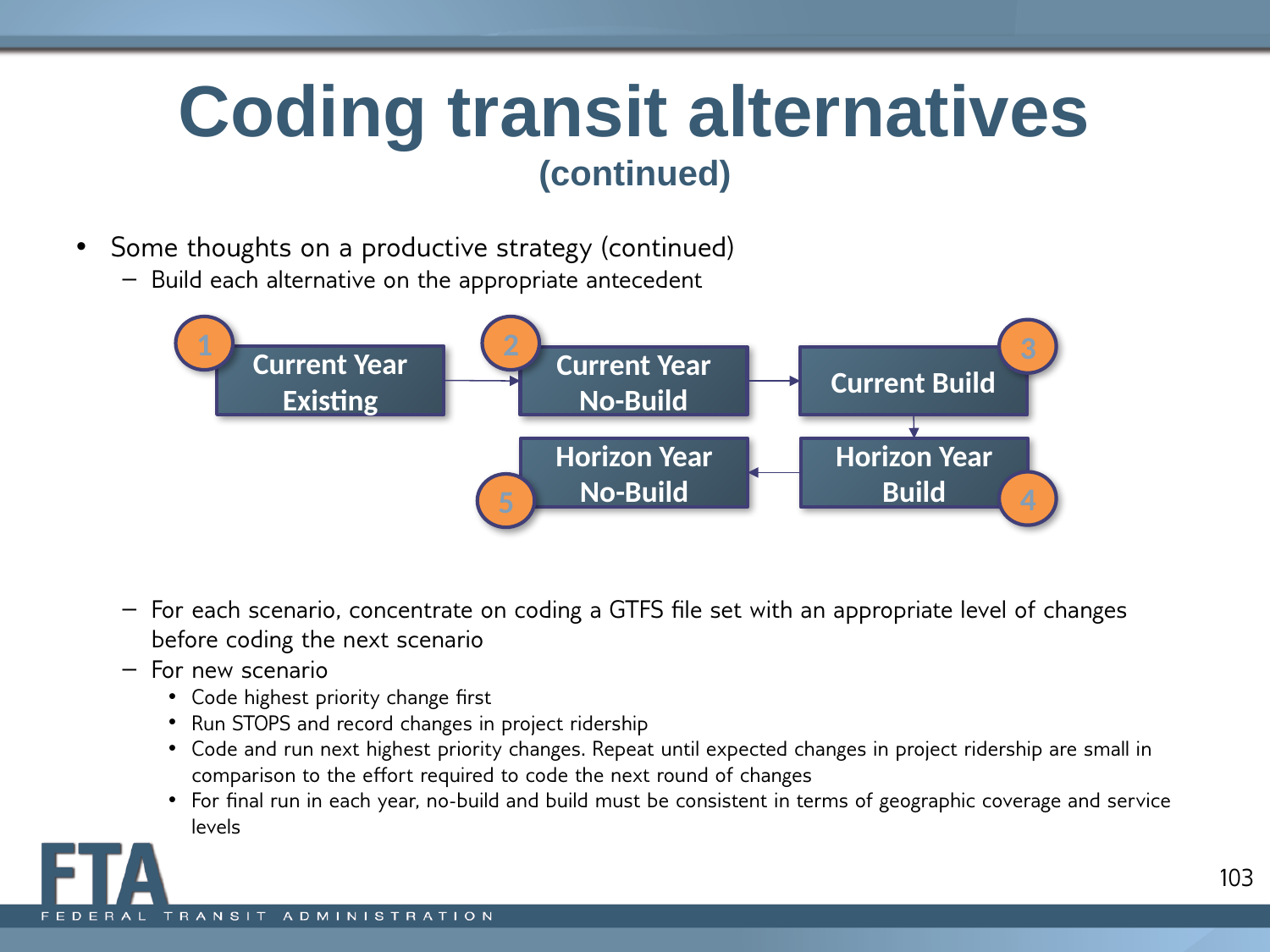

# Coding transit alternatives (continued)
Some thoughts on a productive strategy (continued)
Build each alternative on the appropriate antecedent

For each scenario, concentrate on coding a GTFS file set with an appropriate level of changes before coding the next scenario
For new scenario
Code highest priority change first
Run STOPS and record changes in project ridership
Code and run next highest priority changes. Repeat until expected changes in project ridership are small in comparison to the effort required to code the next round of changes
For final run in each year, no-build and build must be consistent in terms of geographic coverage and service levels

1
2
3
Current Year Existing
Current Year No-Build
Current Build
Horizon Year No-Build
Horizon Year Build
4
5